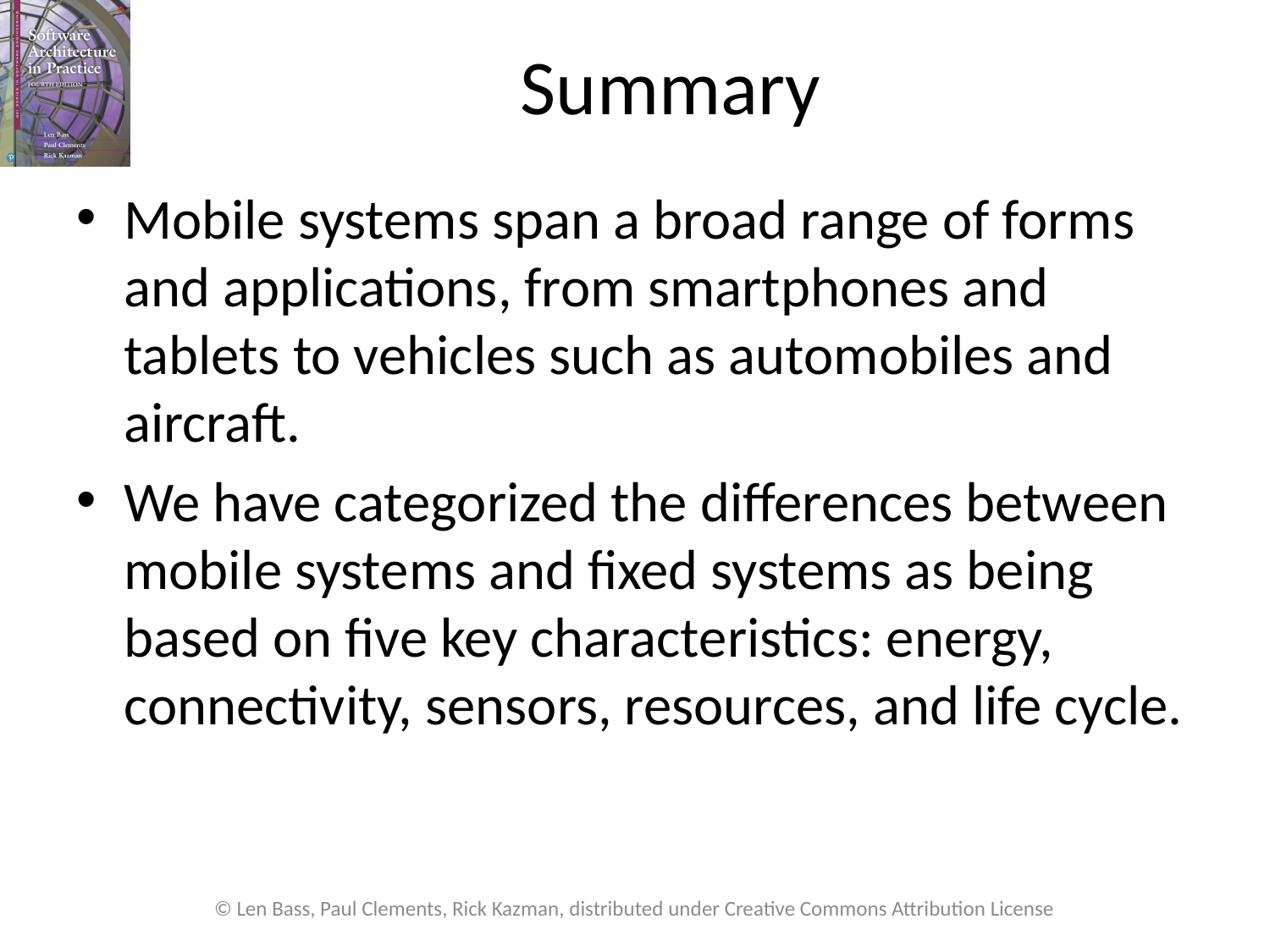

# Summary
Mobile systems span a broad range of forms and applications, from smartphones and tablets to vehicles such as automobiles and aircraft.
We have categorized the differences between mobile systems and fixed systems as being based on five key characteristics: energy, connectivity, sensors, resources, and life cycle.
© Len Bass, Paul Clements, Rick Kazman, distributed under Creative Commons Attribution License